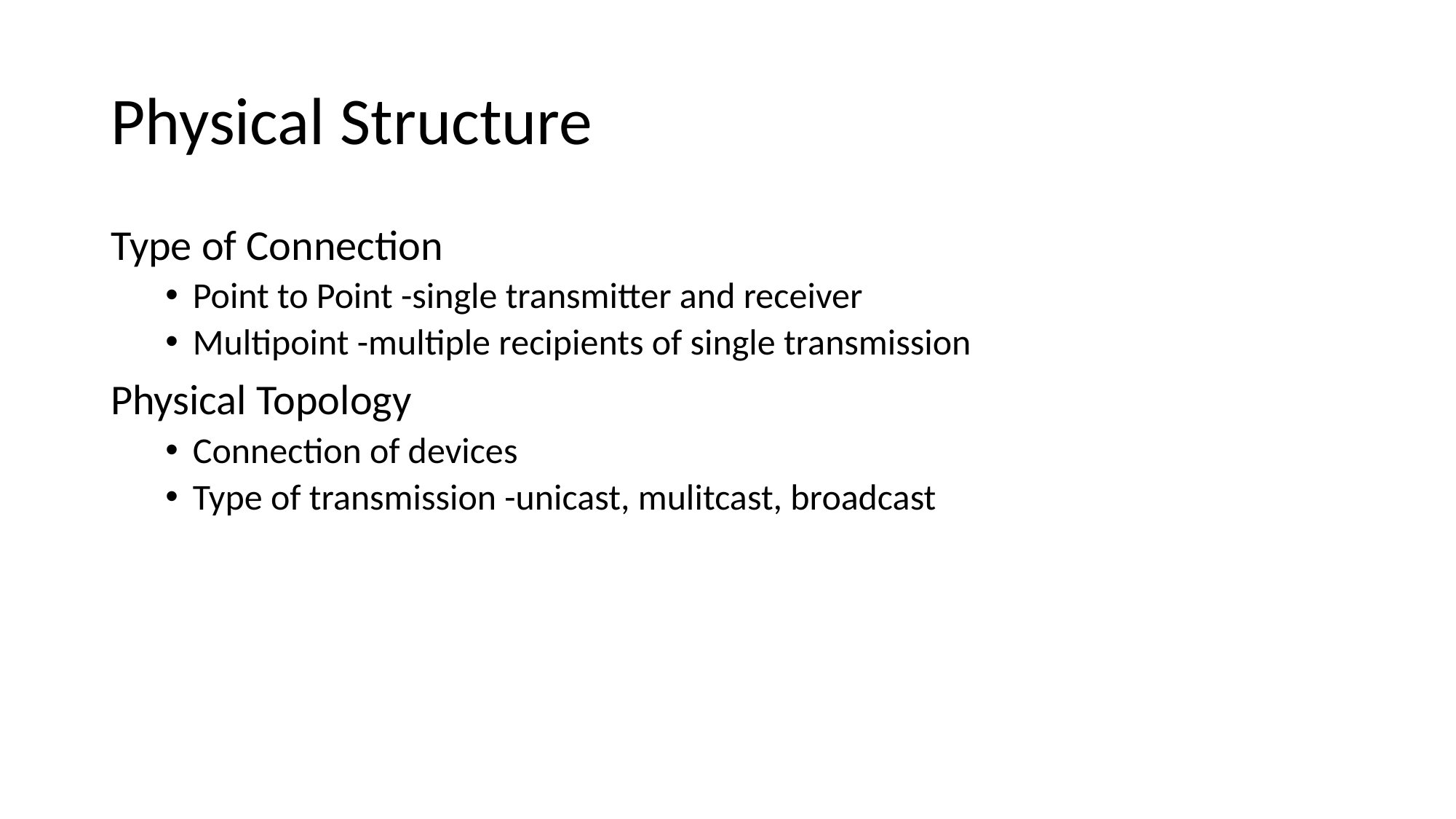

# Physical Structure
Type of Connection
Point to Point -single transmitter and receiver
Multipoint -multiple recipients of single transmission
Physical Topology
Connection of devices
Type of transmission -unicast, mulitcast, broadcast